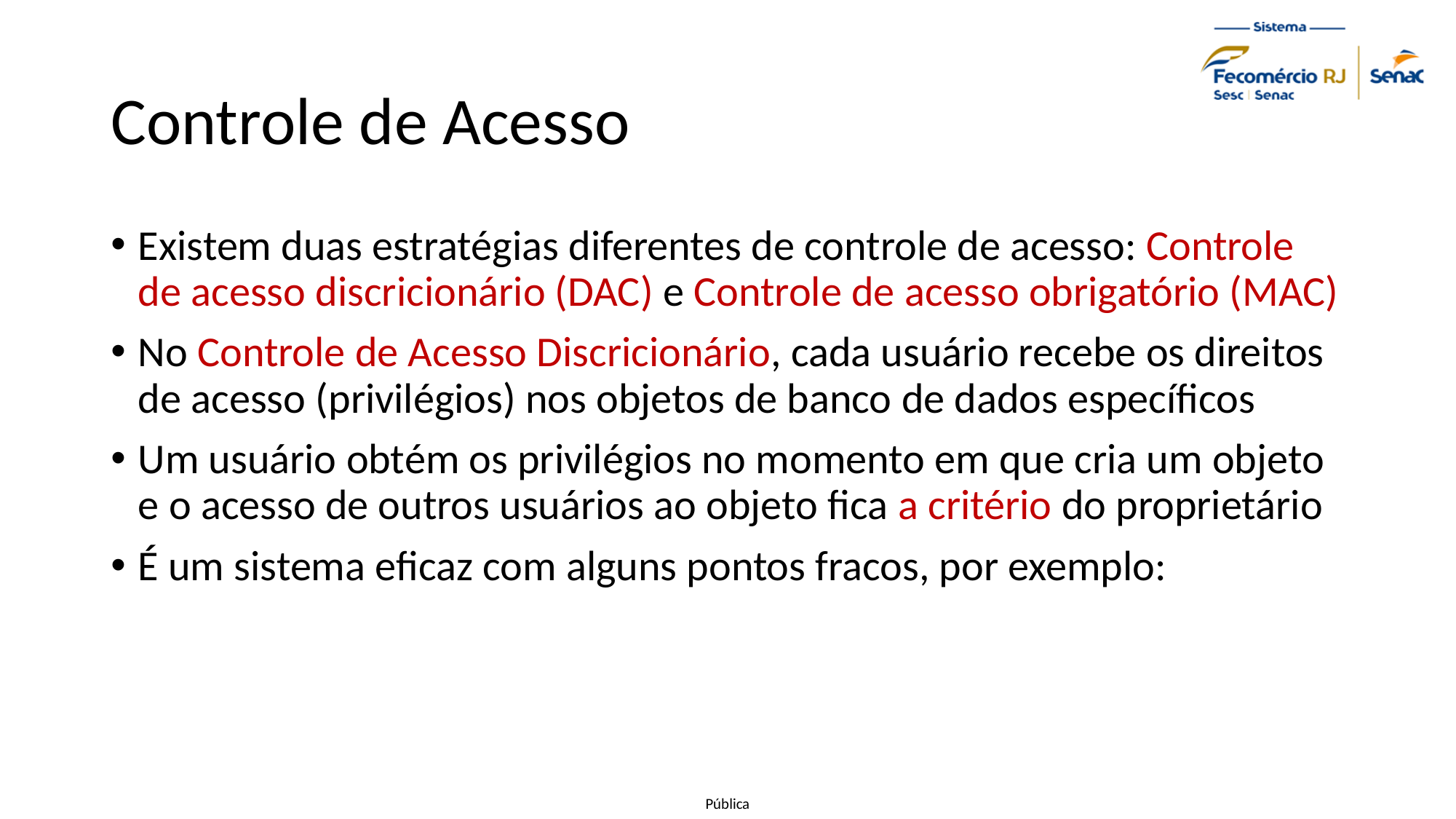

# Controle de Acesso
Existem duas estratégias diferentes de controle de acesso: Controle de acesso discricionário (DAC) e Controle de acesso obrigatório (MAC)
No Controle de Acesso Discricionário, cada usuário recebe os direitos de acesso (privilégios) nos objetos de banco de dados específicos
Um usuário obtém os privilégios no momento em que cria um objeto e o acesso de outros usuários ao objeto fica a critério do proprietário
É um sistema eficaz com alguns pontos fracos, por exemplo: